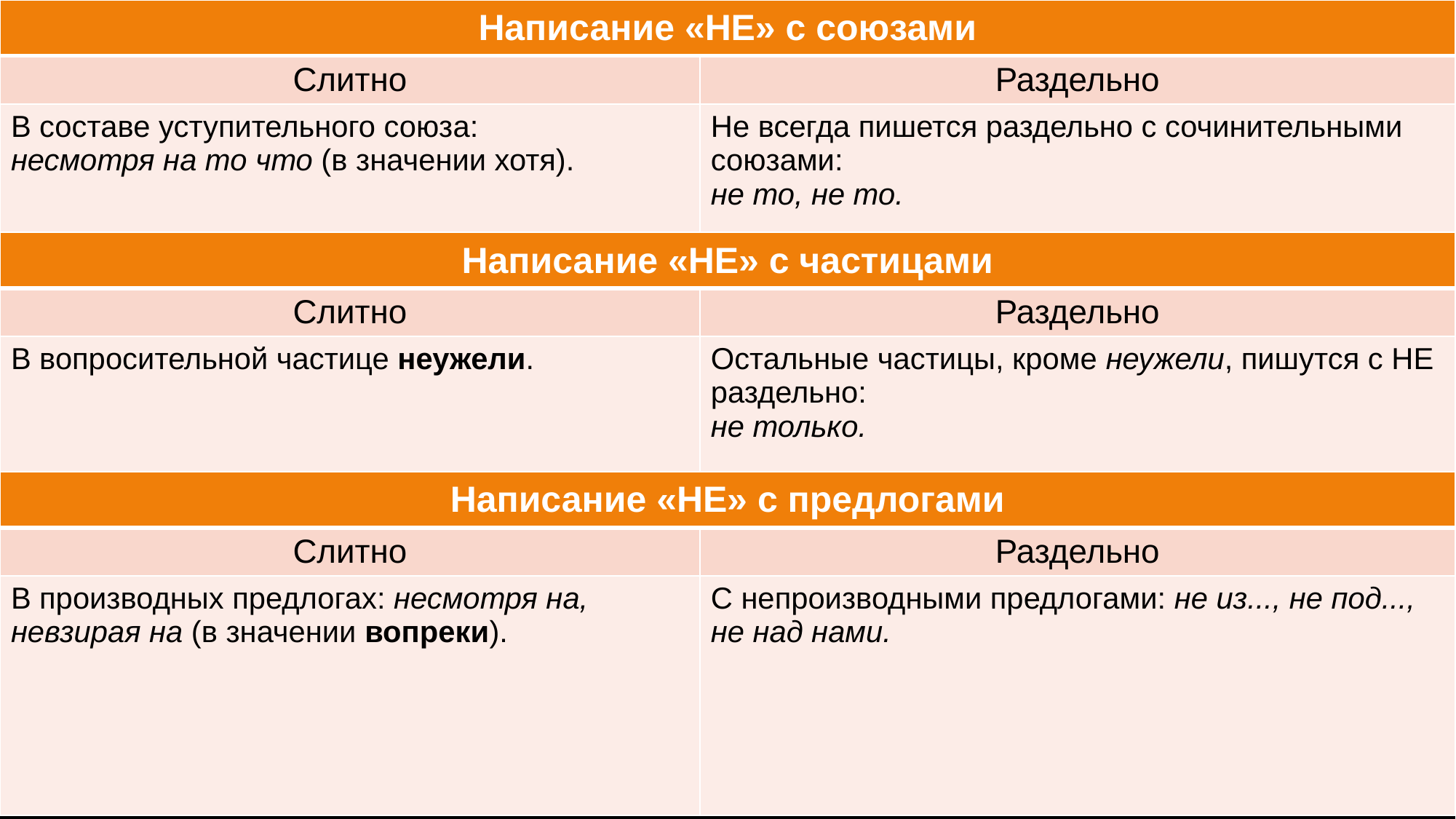

| Написание «НЕ» с союзами |  |
| --- | --- |
| Слитно | Раздельно |
| В составе уступительного союза: несмотря на то что (в значении хотя). | Не всегда пишется раздельно с сочинительными союзами: не то, не то. |
| Написание «НЕ» с частицами |  |
| --- | --- |
| Слитно | Раздельно |
| В вопросительной частице неужели. | Остальные частицы, кроме неужели, пишутся с НЕ раздельно: не только. |
| Написание «НЕ» с предлогами |  |
| --- | --- |
| Слитно | Раздельно |
| В производных предлогах: несмотря на, невзирая на (в значении вопреки). | С непроизводными предлогами: не из..., не под..., не над нами. |